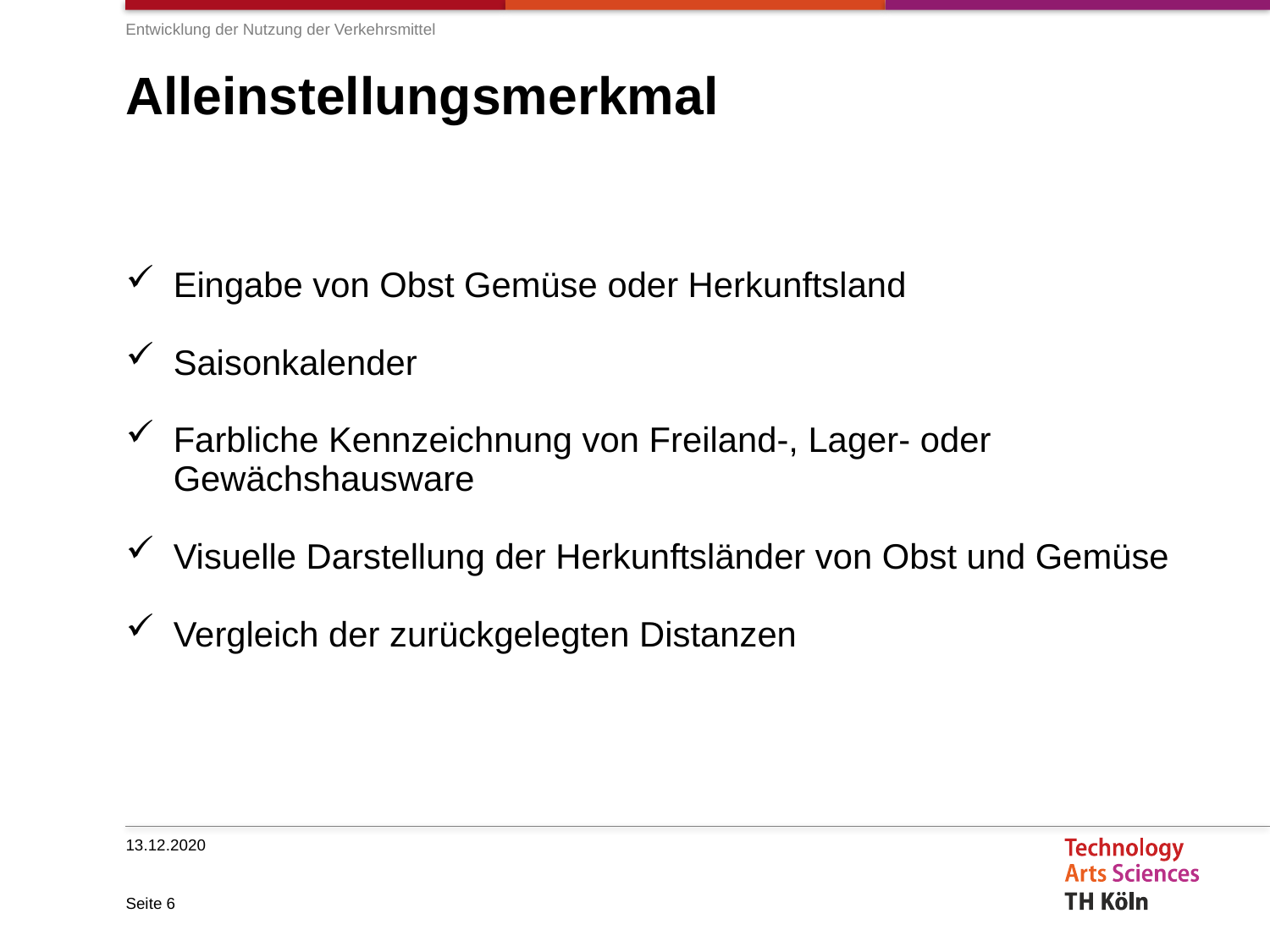

Entwicklung der Nutzung der Verkehrsmittel

# Alleinstellungsmerkmal

Eingabe von Obst Gemüse oder Herkunftsland

Saisonkalender

Farbliche Kennzeichnung von Freiland-, Lager- oder Gewächshausware

Visuelle Darstellung der Herkunftsländer von Obst und Gemüse

Vergleich der zurückgelegten Distanzen

13.12.2020
Seite 6